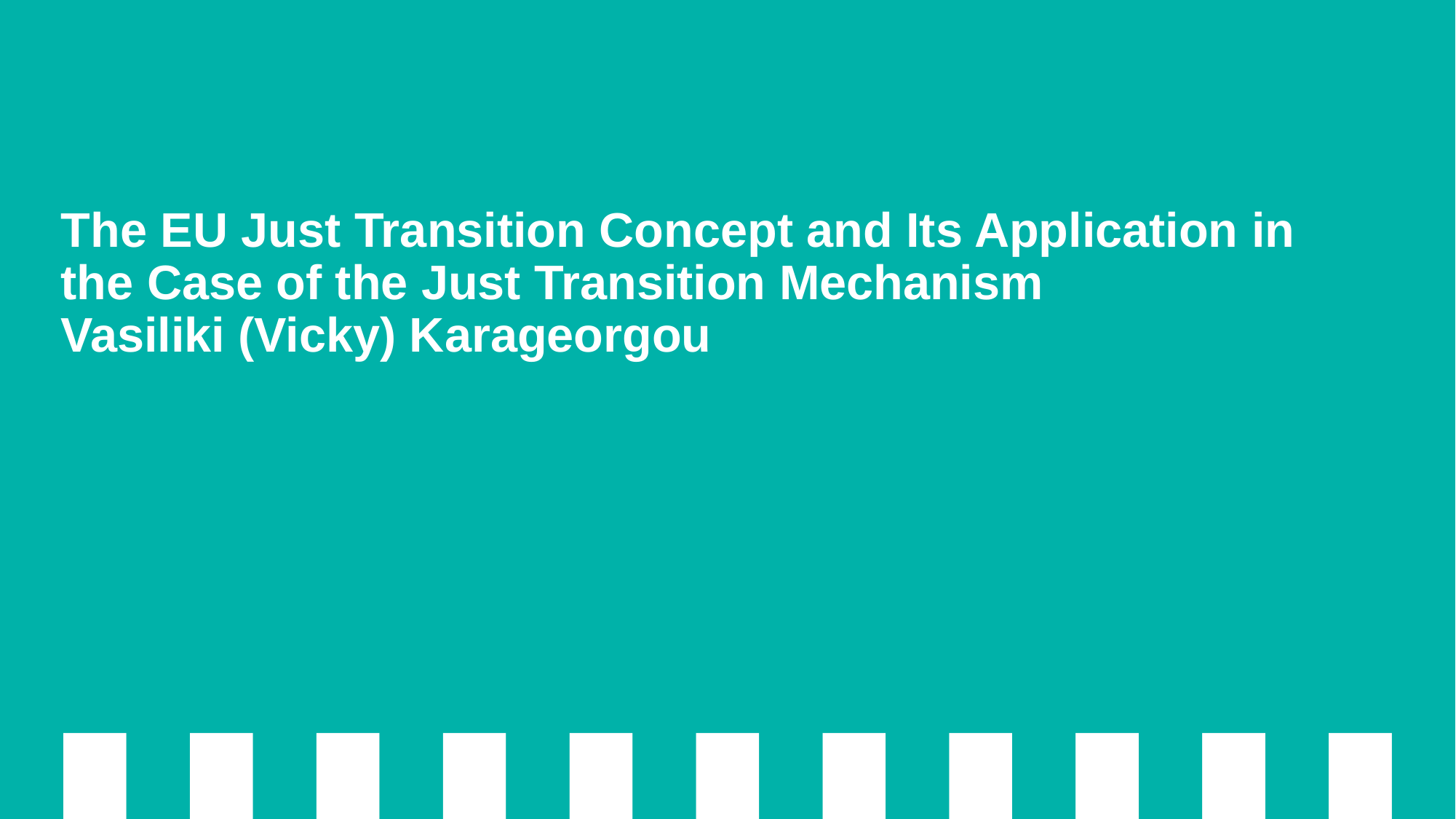

# Τhe EU Just Transition Concept and Its Application in the Case of the Just Transition Mechanism Vasiliki (Vicky) Karageorgou